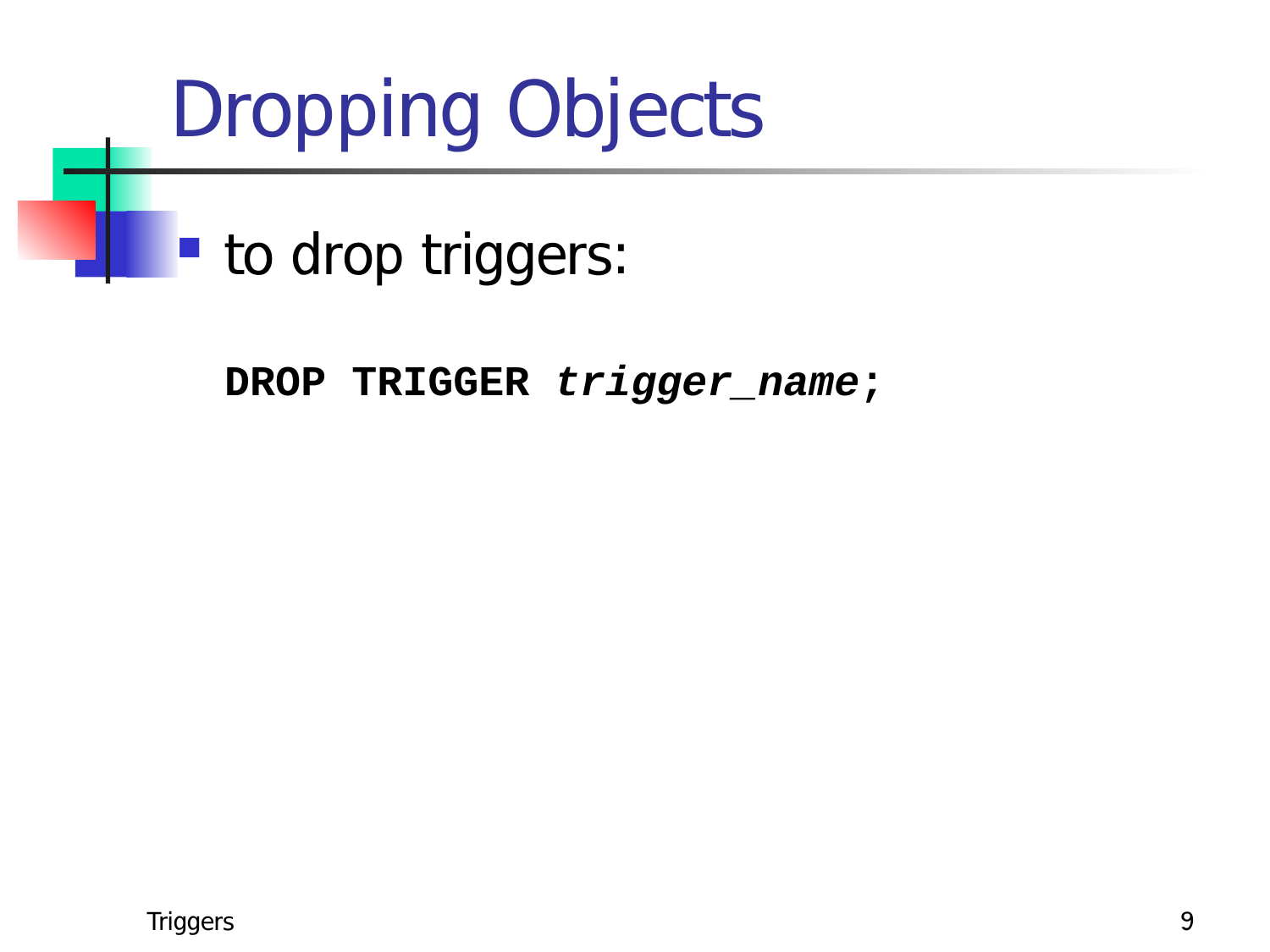

# Dropping Objects
to drop triggers:

	DROP TRIGGER trigger_name;
Triggers
9